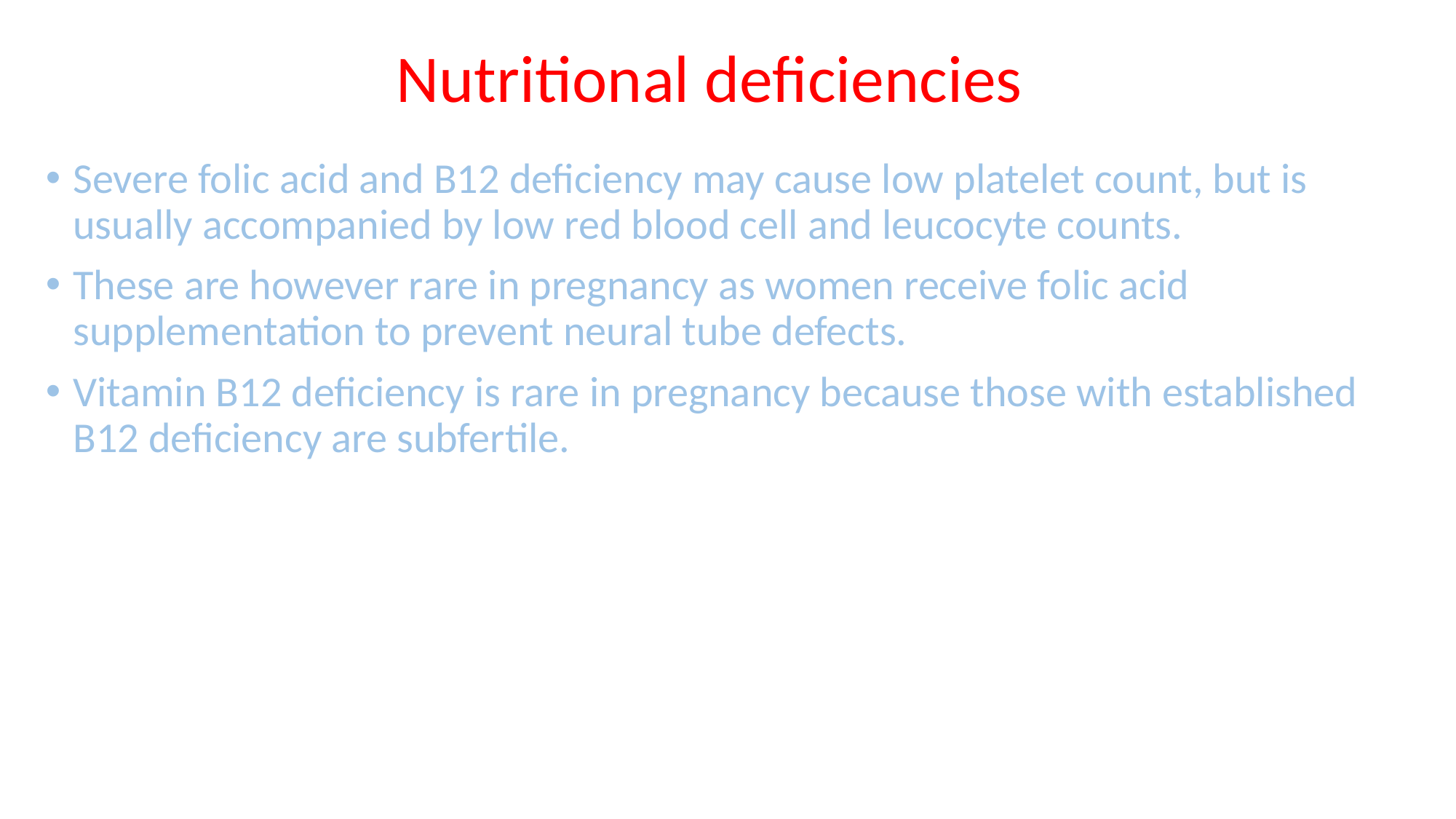

# Nutritional deficiencies
Severe folic acid and B12 deficiency may cause low platelet count, but is usually accompanied by low red blood cell and leucocyte counts.
These are however rare in pregnancy as women receive folic acid supplementation to prevent neural tube defects.
Vitamin B12 deficiency is rare in pregnancy because those with established B12 deficiency are subfertile.